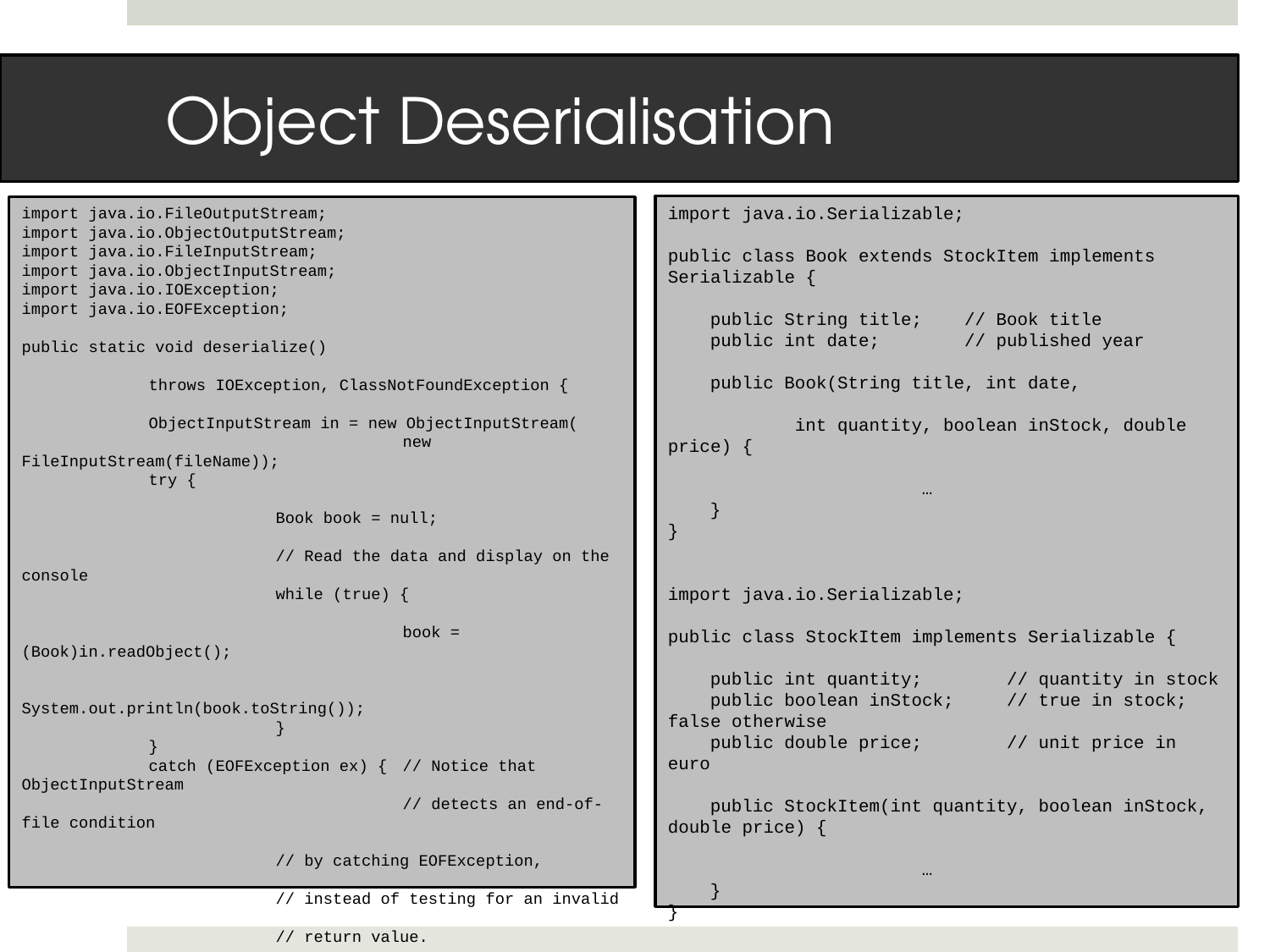

# Object Deserialisation
import java.io.Serializable;

public class Book extends StockItem implements Serializable {

    public String title;    // Book title
    public int date;        // published year

    public Book(String title, int date,
					int quantity, boolean inStock, double price) {

		…
    }
}

import java.io.Serializable;

public class StockItem implements Serializable {

    public int quantity;        // quantity in stock
    public boolean inStock;     // true in stock; false otherwise
    public double price;        // unit price in euro

    public StockItem(int quantity, boolean inStock, double price) {

		…
    }
}
import java.io.FileOutputStream;
import java.io.ObjectOutputStream;
import java.io.FileInputStream;
import java.io.ObjectInputStream;
import java.io.IOException;
import java.io.EOFException;

public static void deserialize()
					throws IOException, ClassNotFoundException {

	ObjectInputStream in = new ObjectInputStream(
                                        new FileInputStream(fileName));
	try {

		Book book = null;

		// Read the data and display on the console
		while (true) {

			book = (Book)in.readObject();

			System.out.println(book.toString());
		}
	}
	catch (EOFException ex) {	// Notice that ObjectInputStream 						// detects an end-of-file condition
						// by catching EOFException,
						// instead of testing for an invalid
						// return value.

            if (in != null) { in.close(); }
	}
}